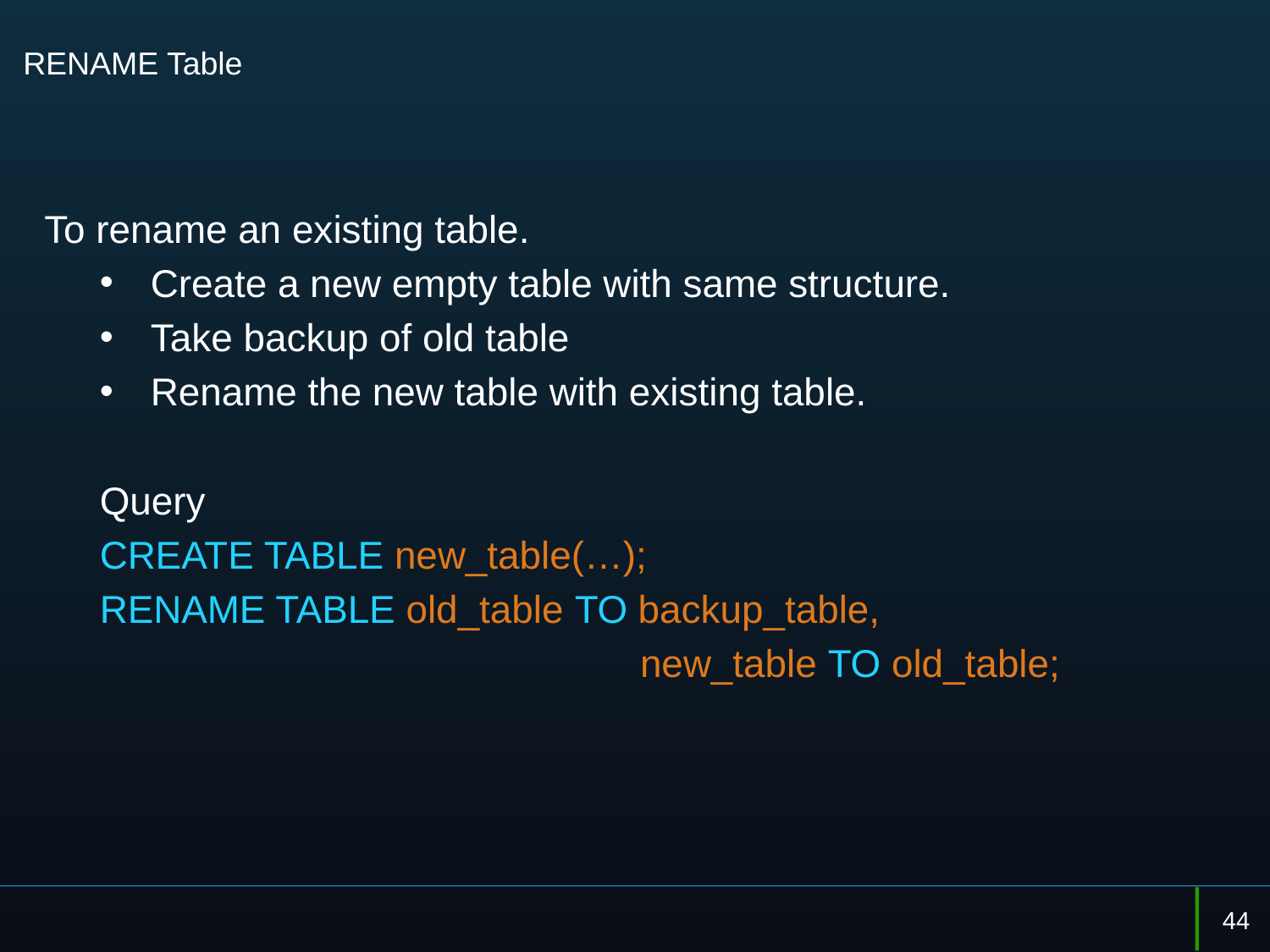

# RENAME Table

To rename an existing table.
Create a new empty table with same structure.
Take backup of old table
Rename the new table with existing table.

Query
CREATE TABLE new_table(…);
RENAME TABLE old_table TO backup_table,
				   new_table TO old_table;

44